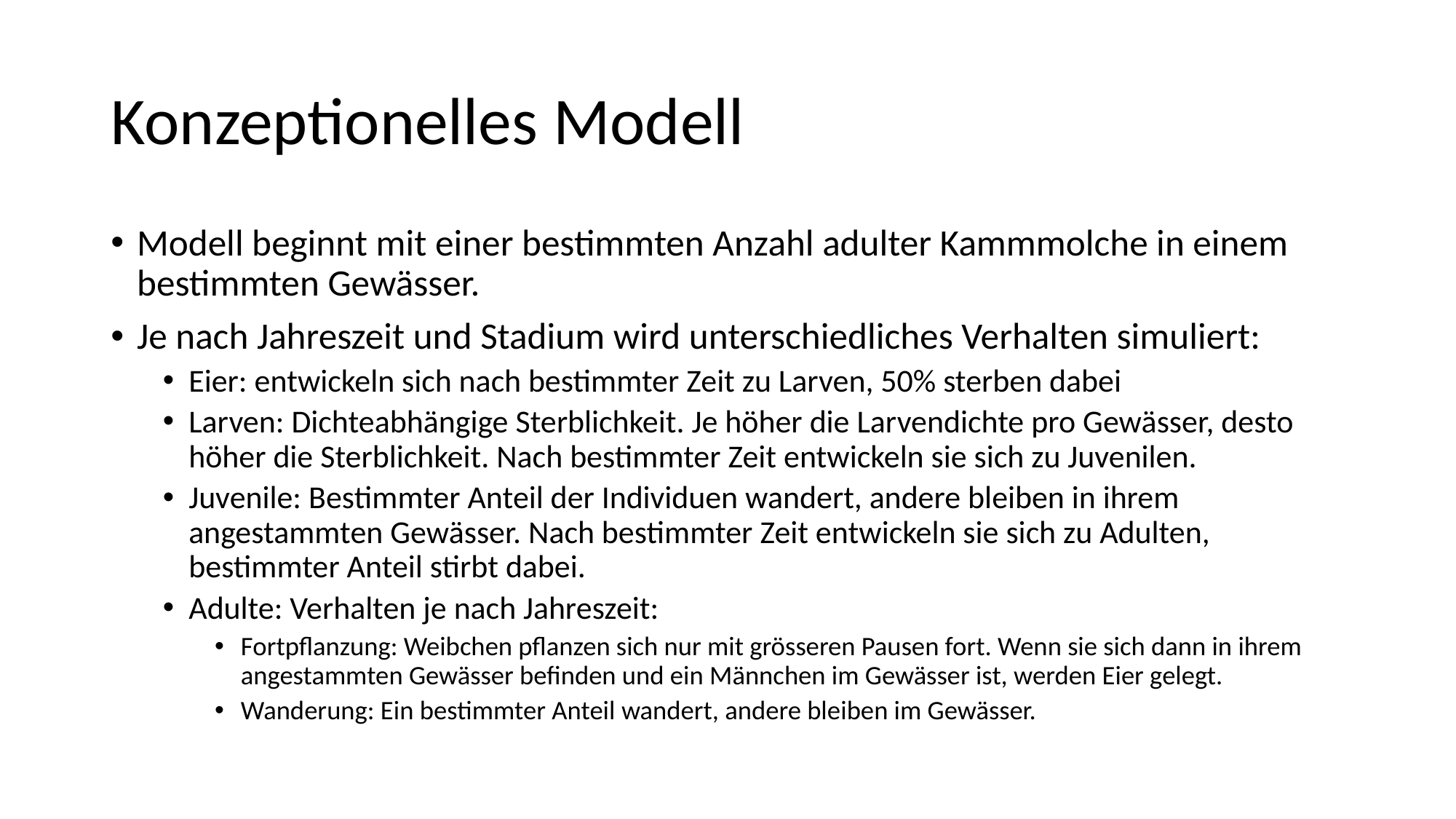

# Konzeptionelles Modell
Modell beginnt mit einer bestimmten Anzahl adulter Kammmolche in einem bestimmten Gewässer.
Je nach Jahreszeit und Stadium wird unterschiedliches Verhalten simuliert:
Eier: entwickeln sich nach bestimmter Zeit zu Larven, 50% sterben dabei
Larven: Dichteabhängige Sterblichkeit. Je höher die Larvendichte pro Gewässer, desto höher die Sterblichkeit. Nach bestimmter Zeit entwickeln sie sich zu Juvenilen.
Juvenile: Bestimmter Anteil der Individuen wandert, andere bleiben in ihrem angestammten Gewässer. Nach bestimmter Zeit entwickeln sie sich zu Adulten, bestimmter Anteil stirbt dabei.
Adulte: Verhalten je nach Jahreszeit:
Fortpflanzung: Weibchen pflanzen sich nur mit grösseren Pausen fort. Wenn sie sich dann in ihrem angestammten Gewässer befinden und ein Männchen im Gewässer ist, werden Eier gelegt.
Wanderung: Ein bestimmter Anteil wandert, andere bleiben im Gewässer.